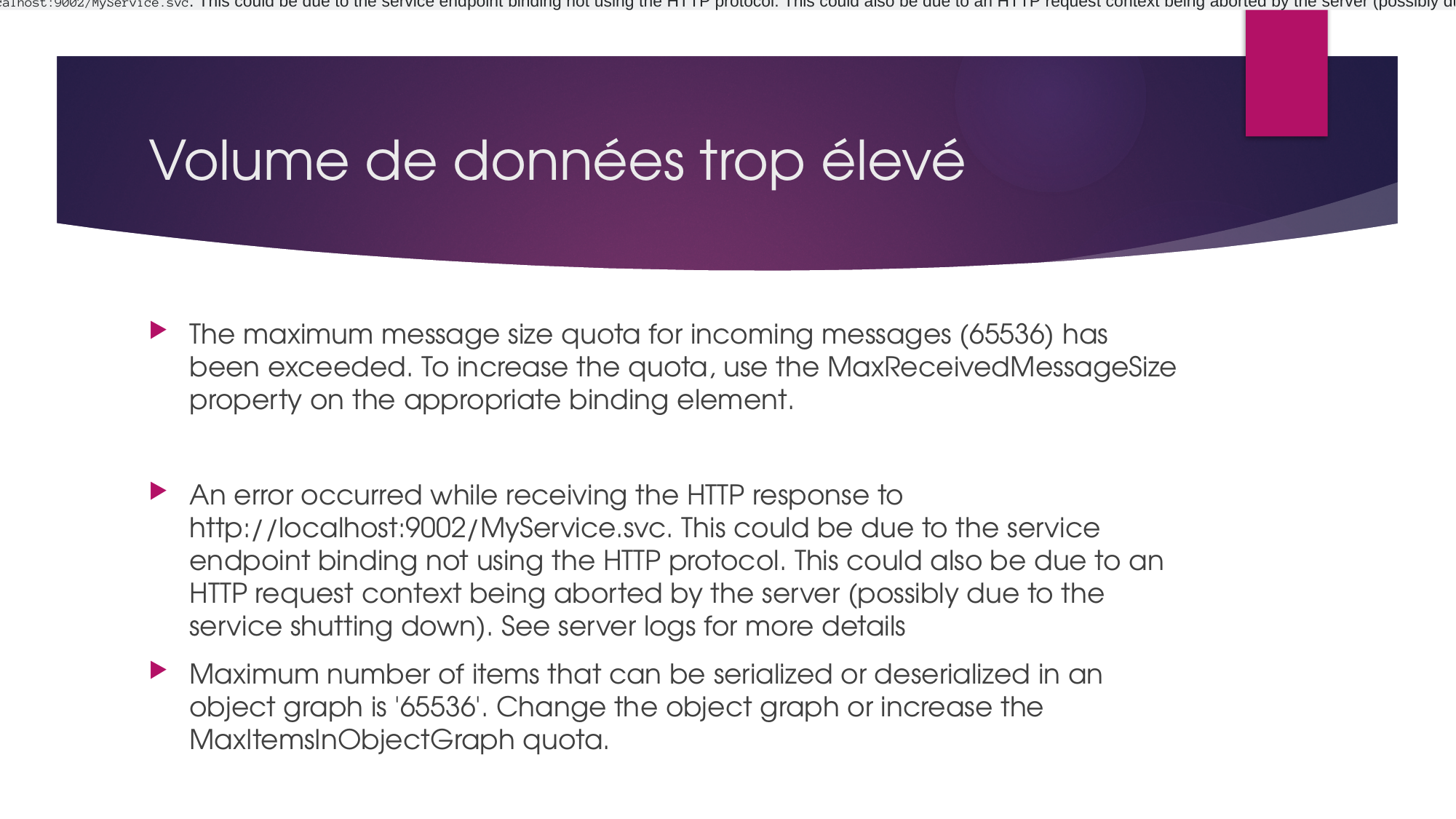

An error occurred while receiving the HTTP response to http://localhost:9002/MyService.svc. This could be due to the service endpoint binding not using the HTTP protocol. This could also be due to an HTTP request context being aborted by the server (possibly due to the service shutting down). See server logs for more details.
# Volume de données trop élevé
The maximum message size quota for incoming messages (65536) has been exceeded. To increase the quota, use the MaxReceivedMessageSize property on the appropriate binding element.

An error occurred while receiving the HTTP response to http://localhost:9002/MyService.svc. This could be due to the service endpoint binding not using the HTTP protocol. This could also be due to an HTTP request context being aborted by the server (possibly due to the service shutting down). See server logs for more details
Maximum number of items that can be serialized or deserialized in an object graph is '65536'. Change the object graph or increase the MaxItemsInObjectGraph quota.